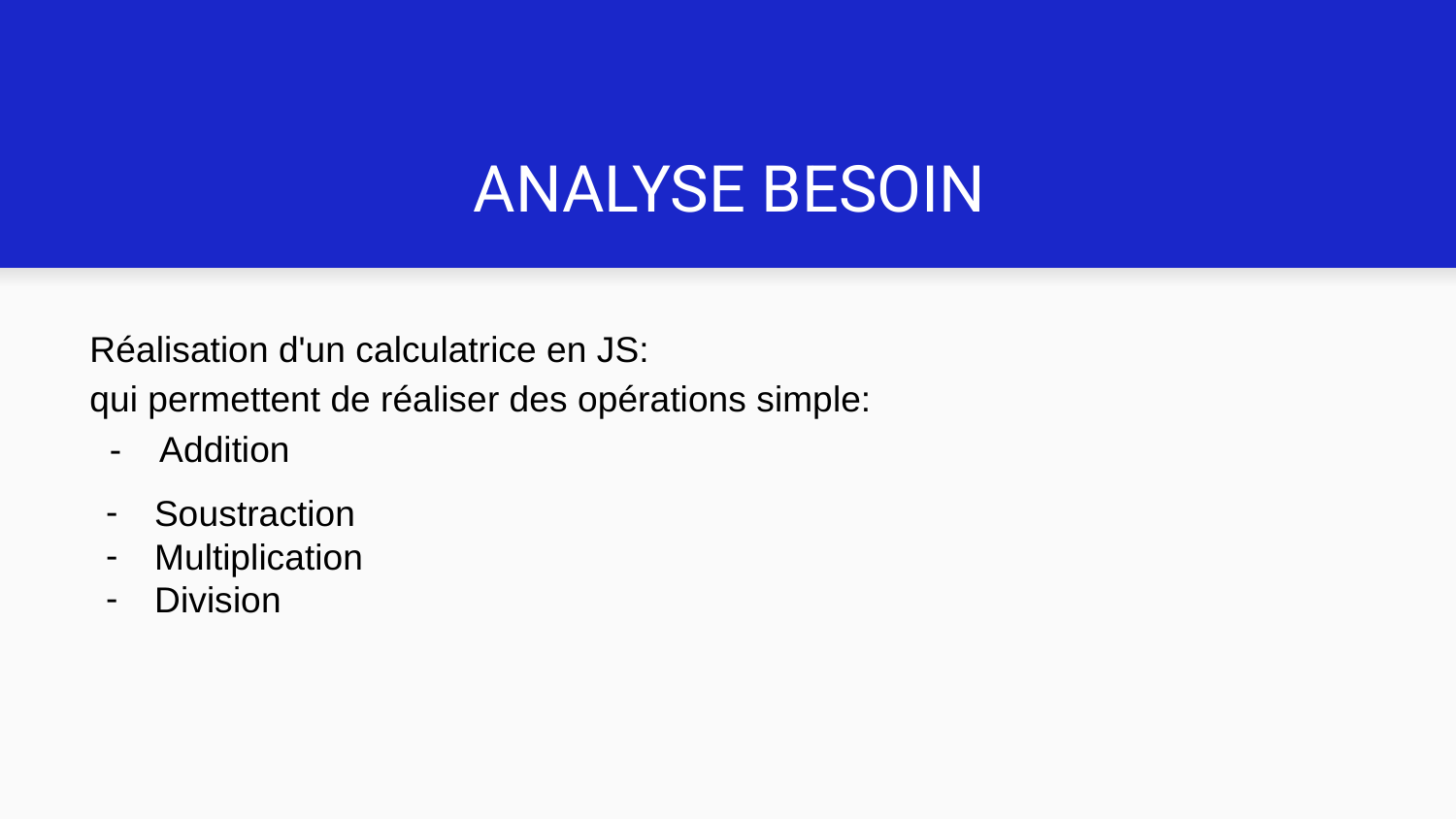

# ANALYSE BESOIN
Réalisation d'un calculatrice en JS:
qui permettent de réaliser des opérations simple:
  -    Addition
Soustraction
Multiplication
Division